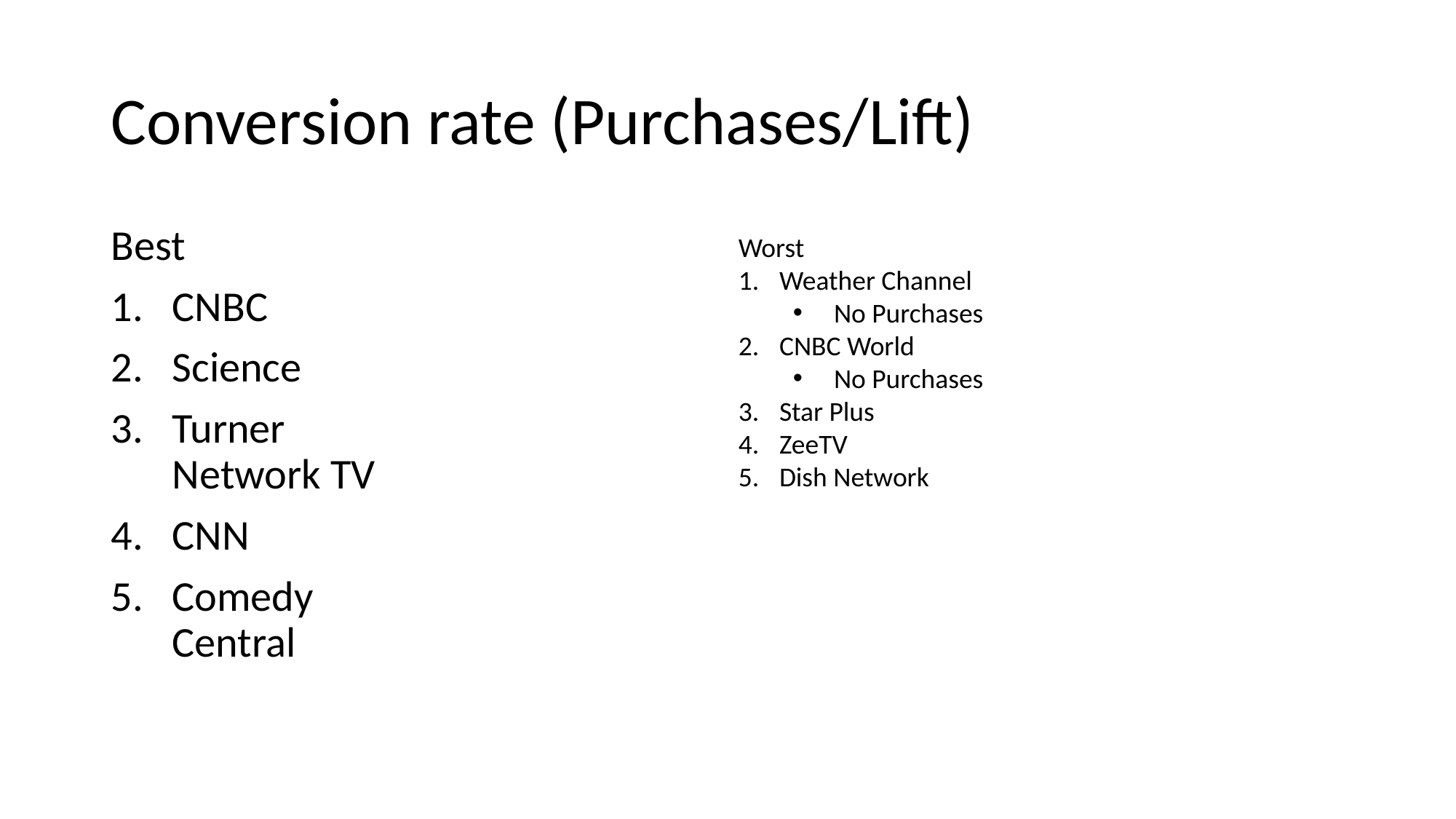

# Conversion rate (Purchases/Lift)
Best
CNBC
Science
Turner Network TV
CNN
Comedy Central

Worst
Weather Channel
No Purchases
CNBC World
No Purchases
Star Plus
ZeeTV
Dish Network